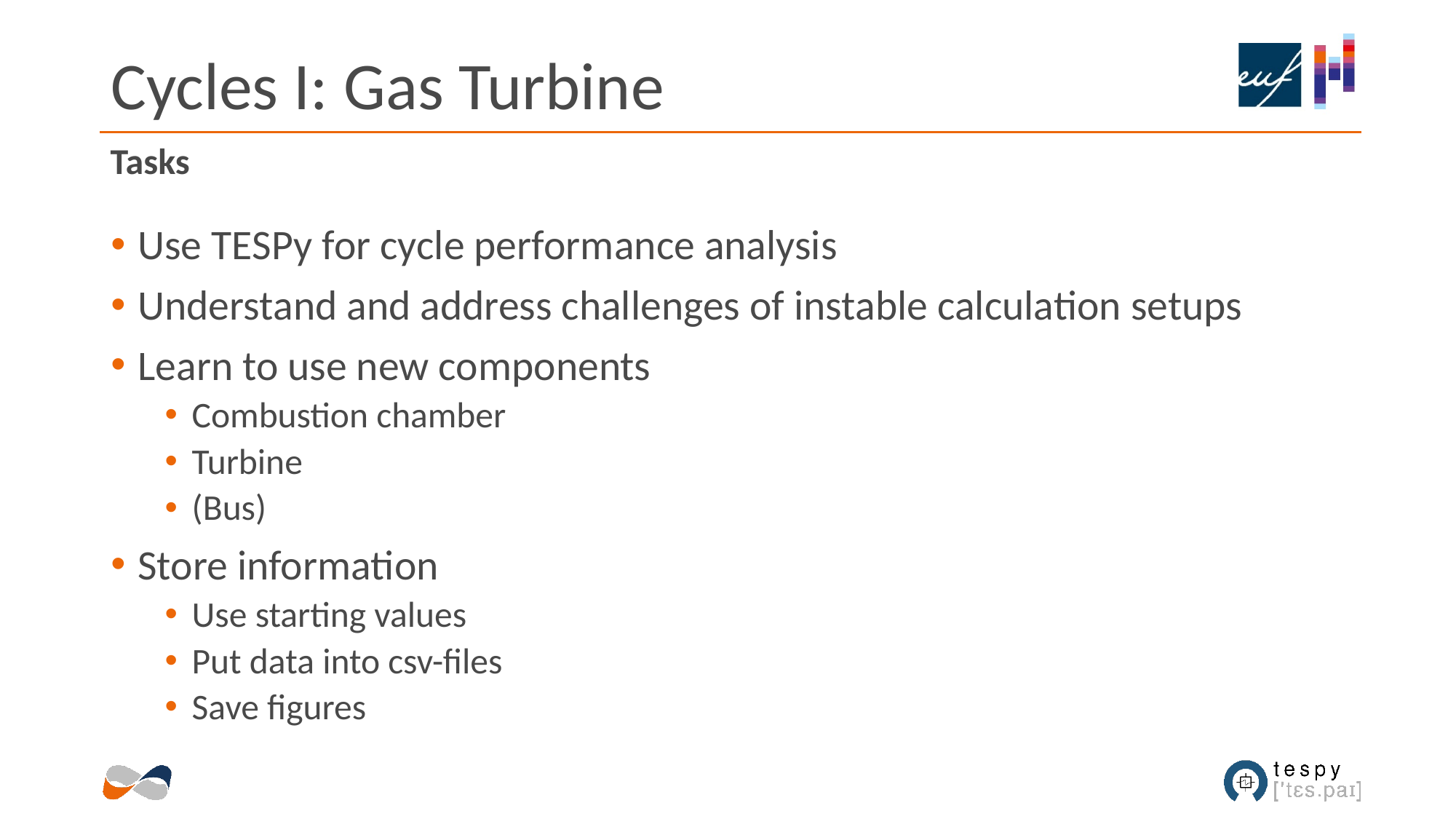

# Cycles I: Gas Turbine
Tasks
Use TESPy for cycle performance analysis
Understand and address challenges of instable calculation setups
Learn to use new components
Combustion chamber
Turbine
(Bus)
Store information
Use starting values
Put data into csv-files
Save figures